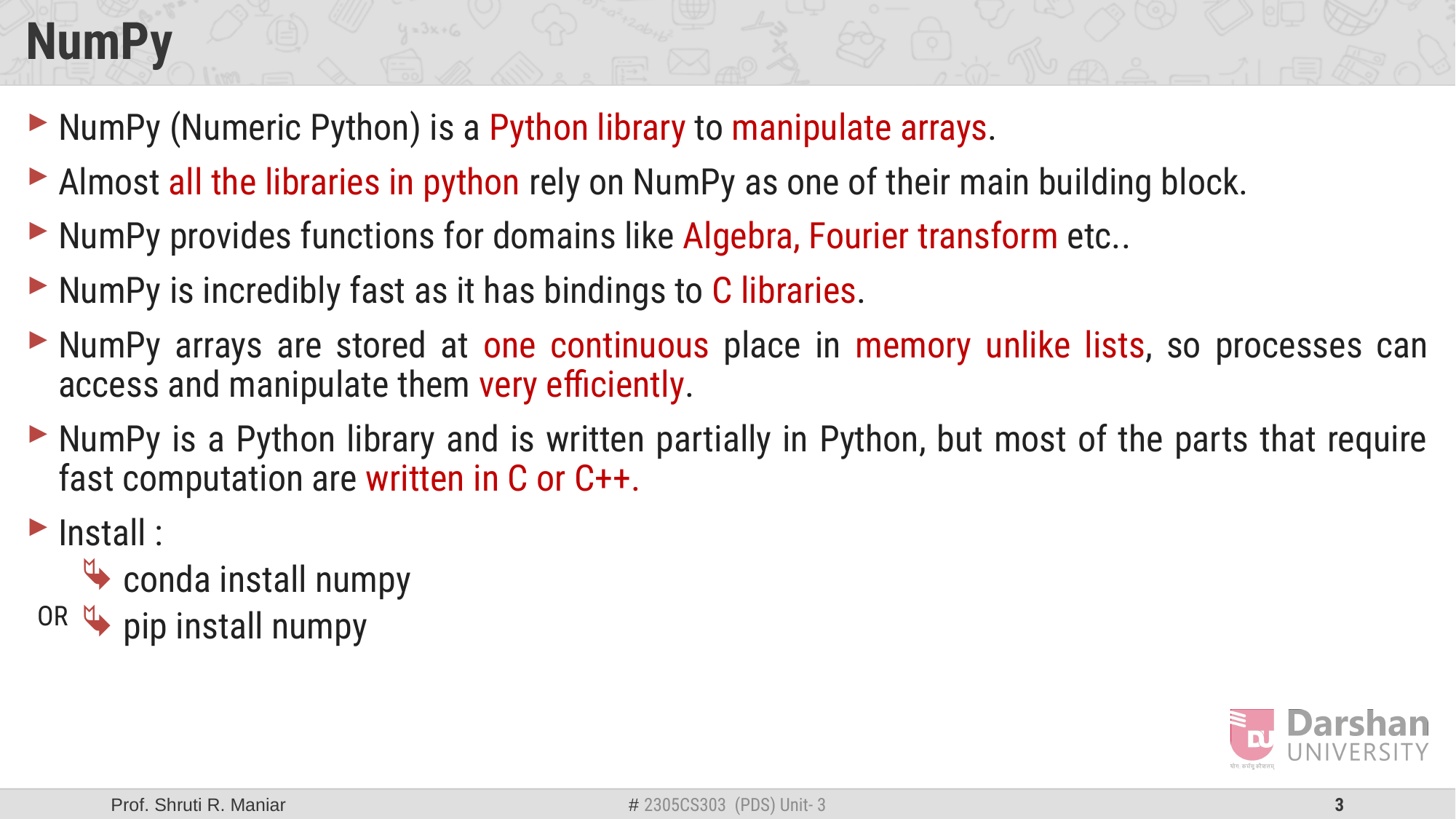

# NumPy
NumPy (Numeric Python) is a Python library to manipulate arrays.
Almost all the libraries in python rely on NumPy as one of their main building block.
NumPy provides functions for domains like Algebra, Fourier transform etc..
NumPy is incredibly fast as it has bindings to C libraries.
NumPy arrays are stored at one continuous place in memory unlike lists, so processes can access and manipulate them very efficiently.
NumPy is a Python library and is written partially in Python, but most of the parts that require fast computation are written in C or C++.
Install :
conda install numpy
pip install numpy
OR